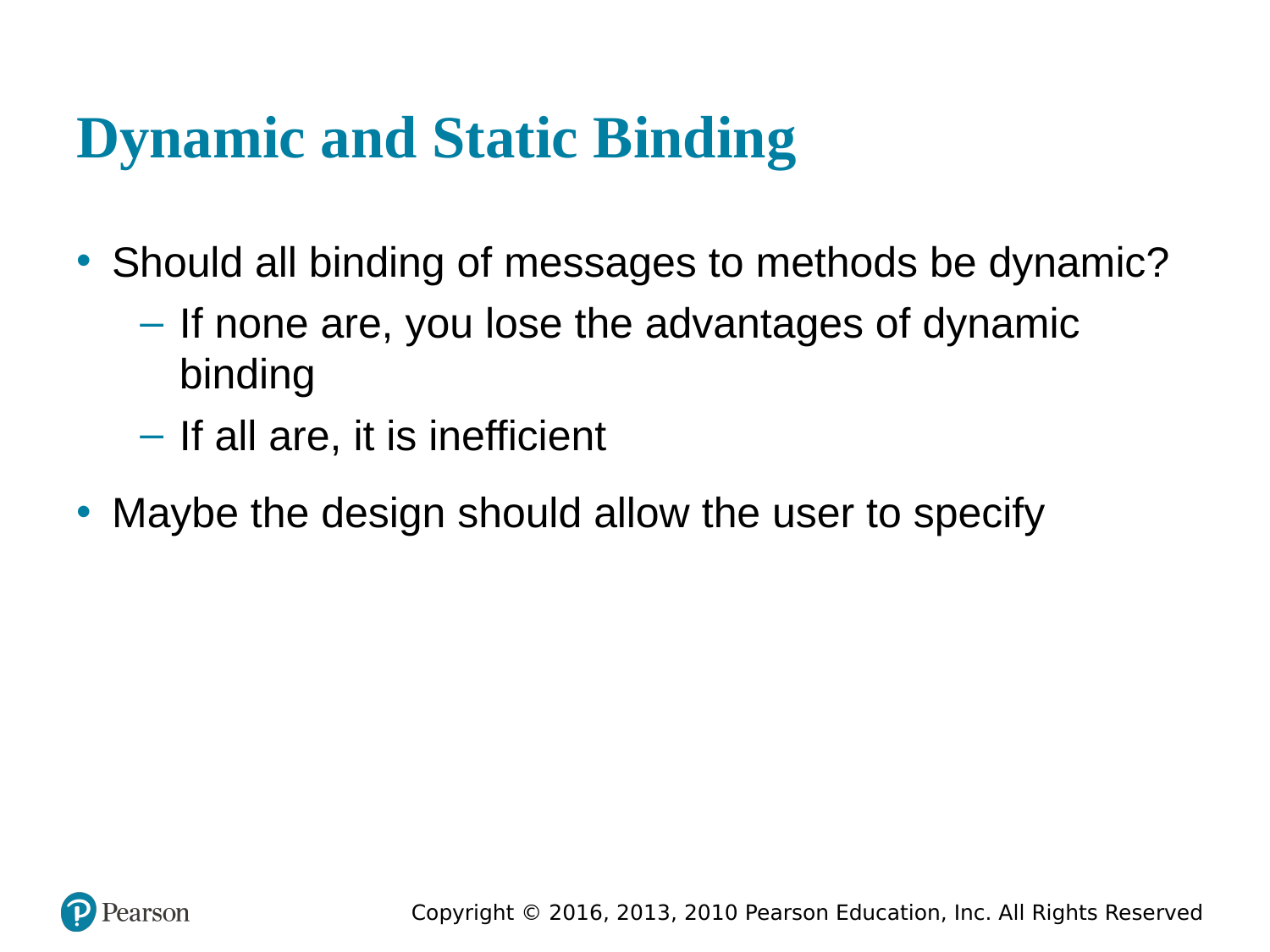

# Dynamic and Static Binding
Should all binding of messages to methods be dynamic?
If none are, you lose the advantages of dynamic binding
If all are, it is inefficient
Maybe the design should allow the user to specify